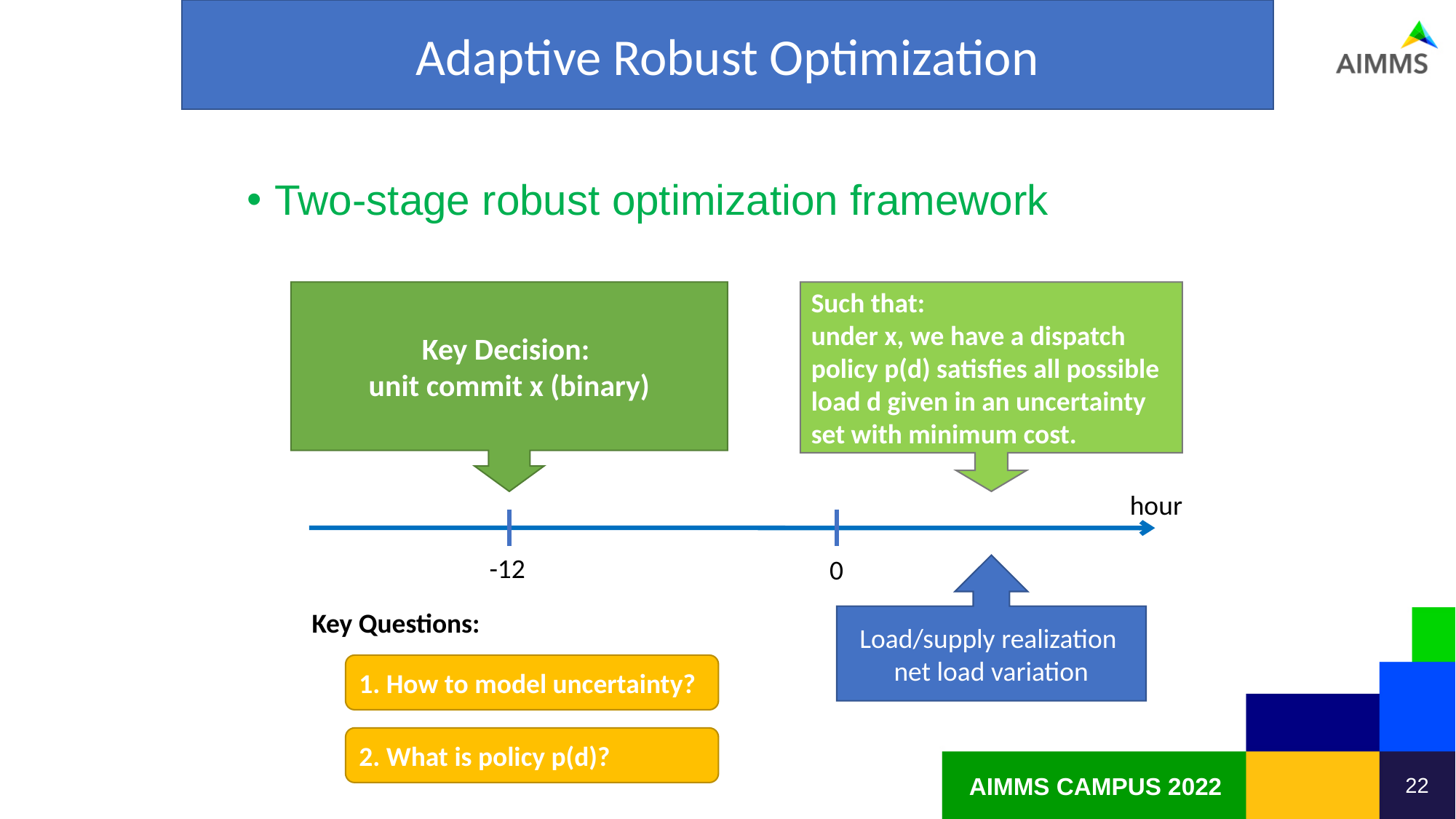

Adaptive Robust Optimization
Two-stage robust optimization framework

Key Decision:
unit commit x (binary)
Such that:
under x, we have a dispatch policy p(d) satisfies all possible load d given in an uncertainty set with minimum cost.
hour
-12
0
Load/supply realization  net load variation
Key Questions:
1. How to model uncertainty?
2. What is policy p(d)?

22